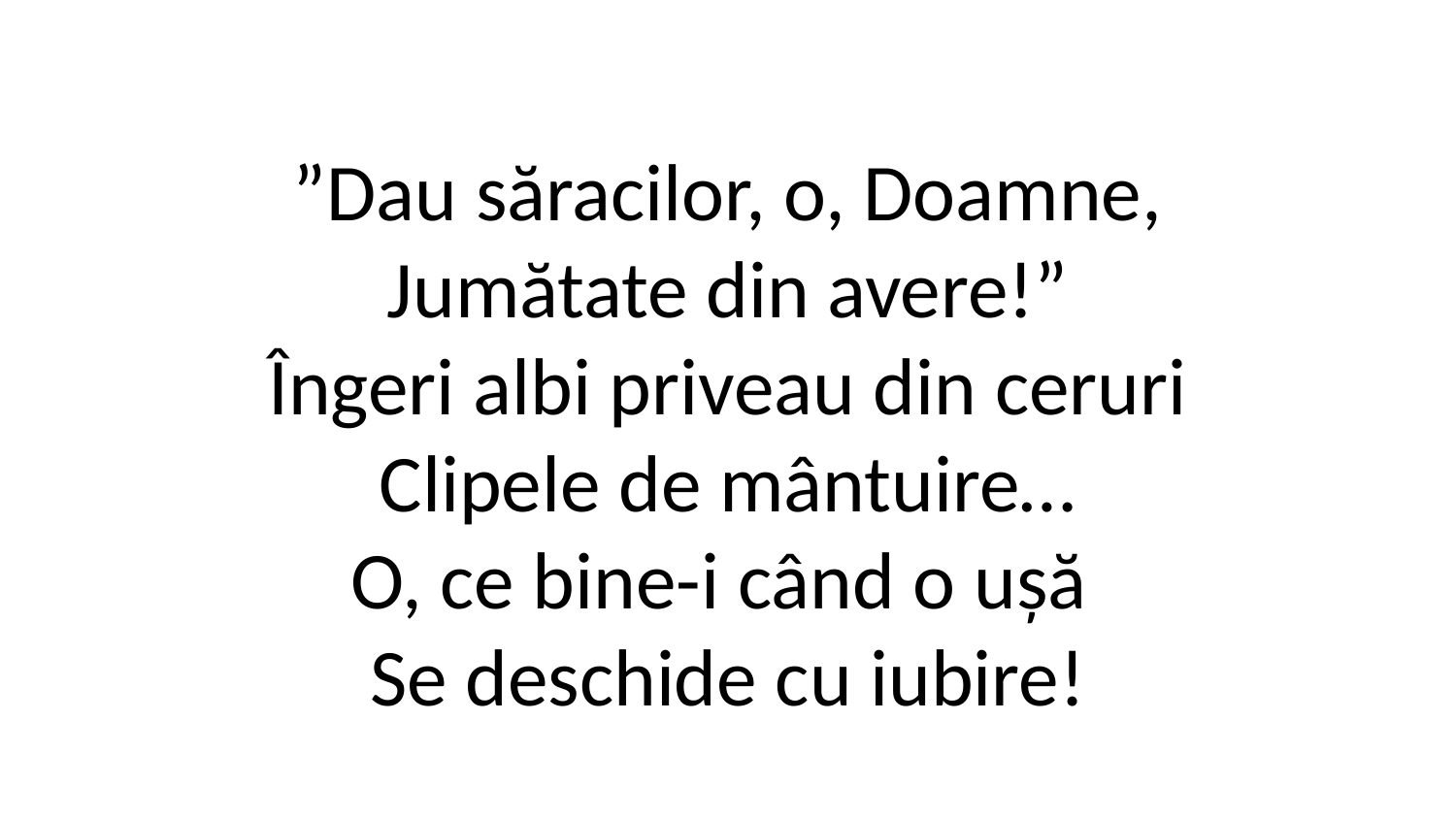

”Dau săracilor, o, Doamne,
Jumătate din avere!”
Îngeri albi priveau din ceruri
Clipele de mântuire…
O, ce bine-i când o ușă
Se deschide cu iubire!